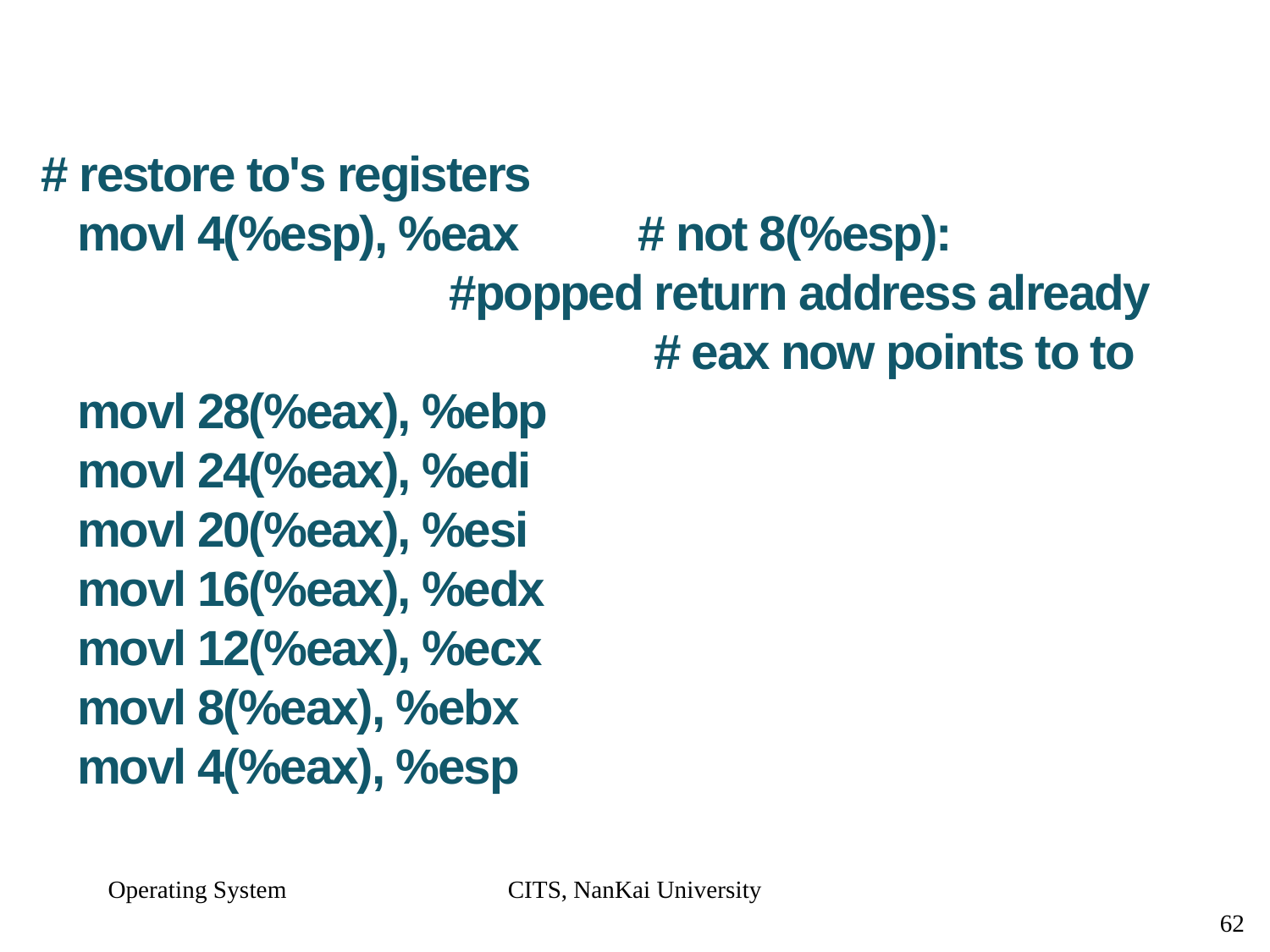

# restore to's registers
    movl 4(%esp), %eax          # not 8(%esp):
                                   #popped return address already
                                                    # eax now points to to
    movl 28(%eax), %ebp
    movl 24(%eax), %edi
    movl 20(%eax), %esi
    movl 16(%eax), %edx
    movl 12(%eax), %ecx
    movl 8(%eax), %ebx
    movl 4(%eax), %esp
Operating System
CITS, NanKai University
62